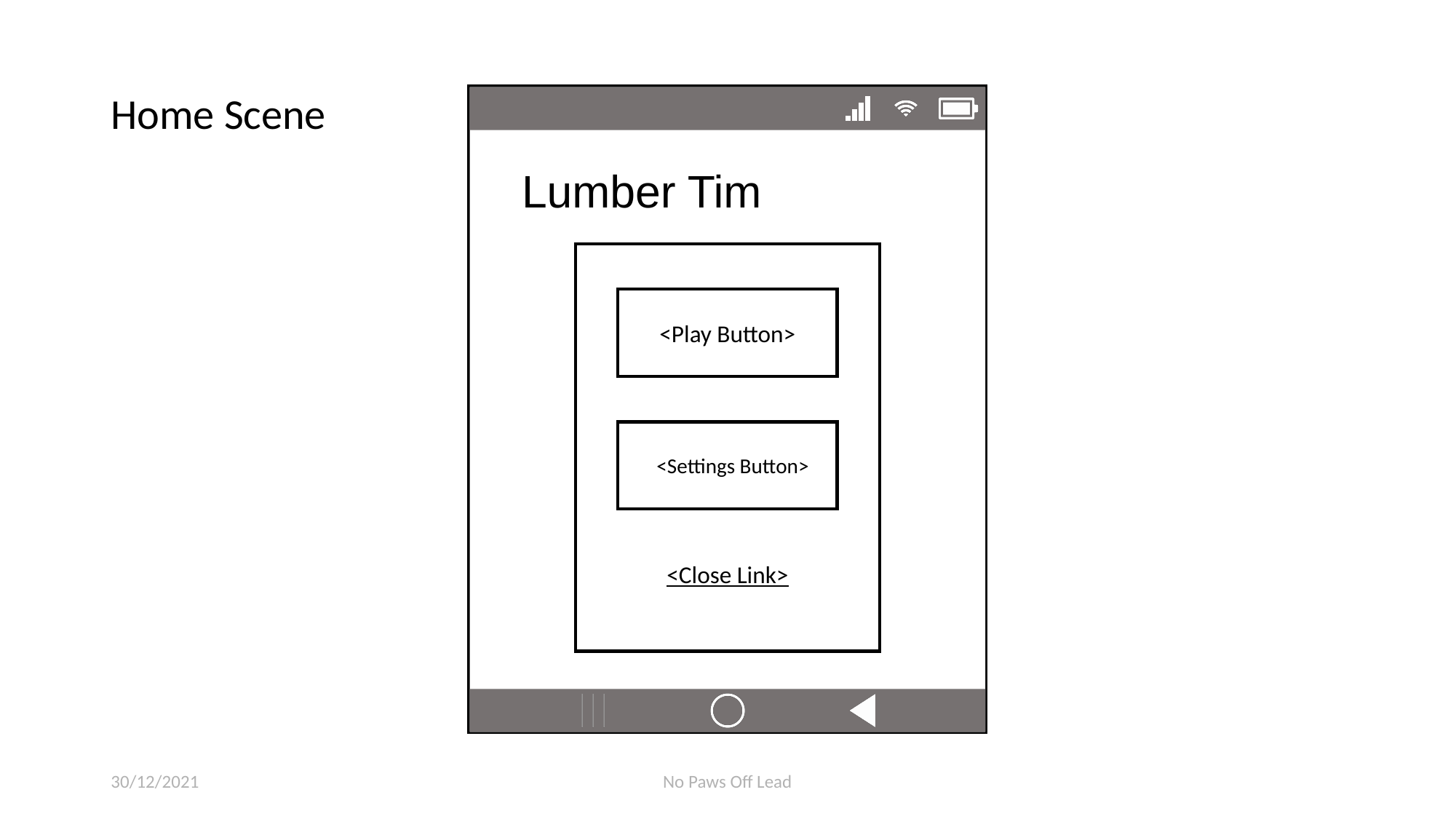

Home Scene
Lumber Tim

<Play Button>
<<Settings Button>
<Close Link>
30/12/2021
No Paws Off Lead